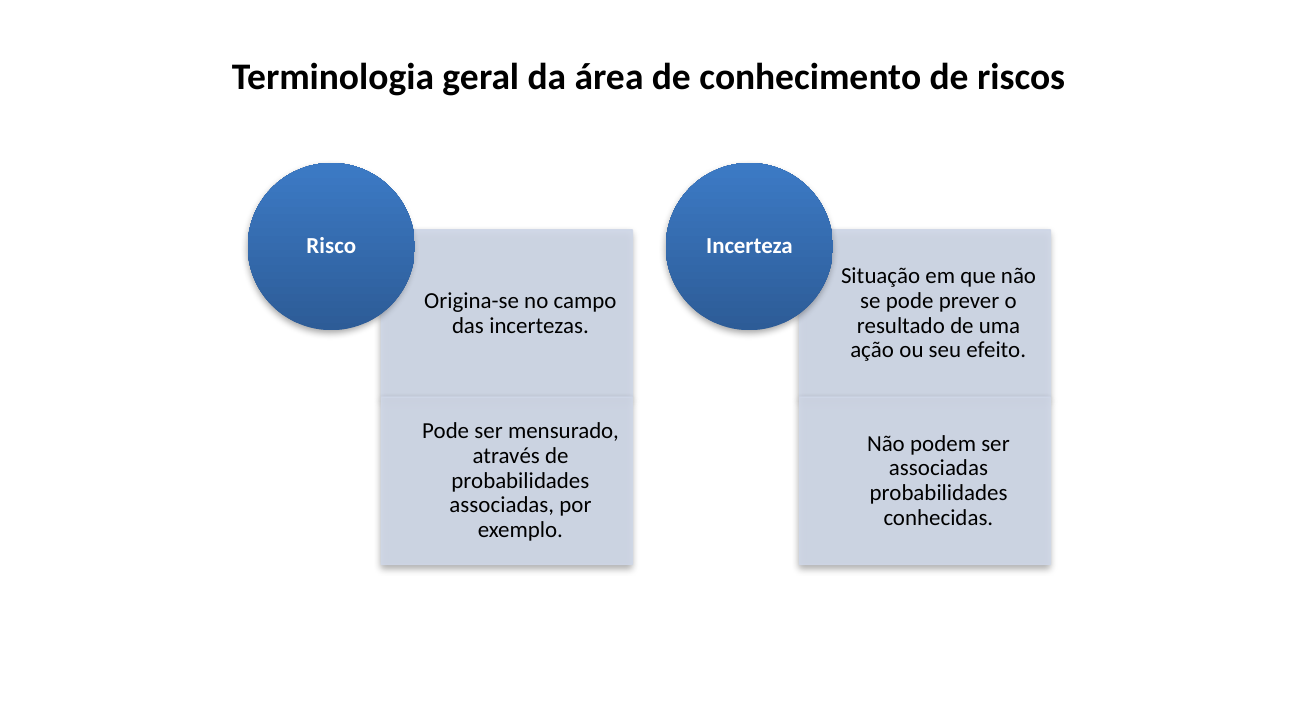

Terminologia geral da área de conhecimento de riscos

Risco
Incerteza

Origina-se no campo das incertezas.

Situação em que não se pode prever o resultado de uma ação ou seu efeito.

Pode ser mensurado, através de probabilidades associadas, por exemplo.

Não podem ser associadas probabilidades conhecidas.
EXEMLO